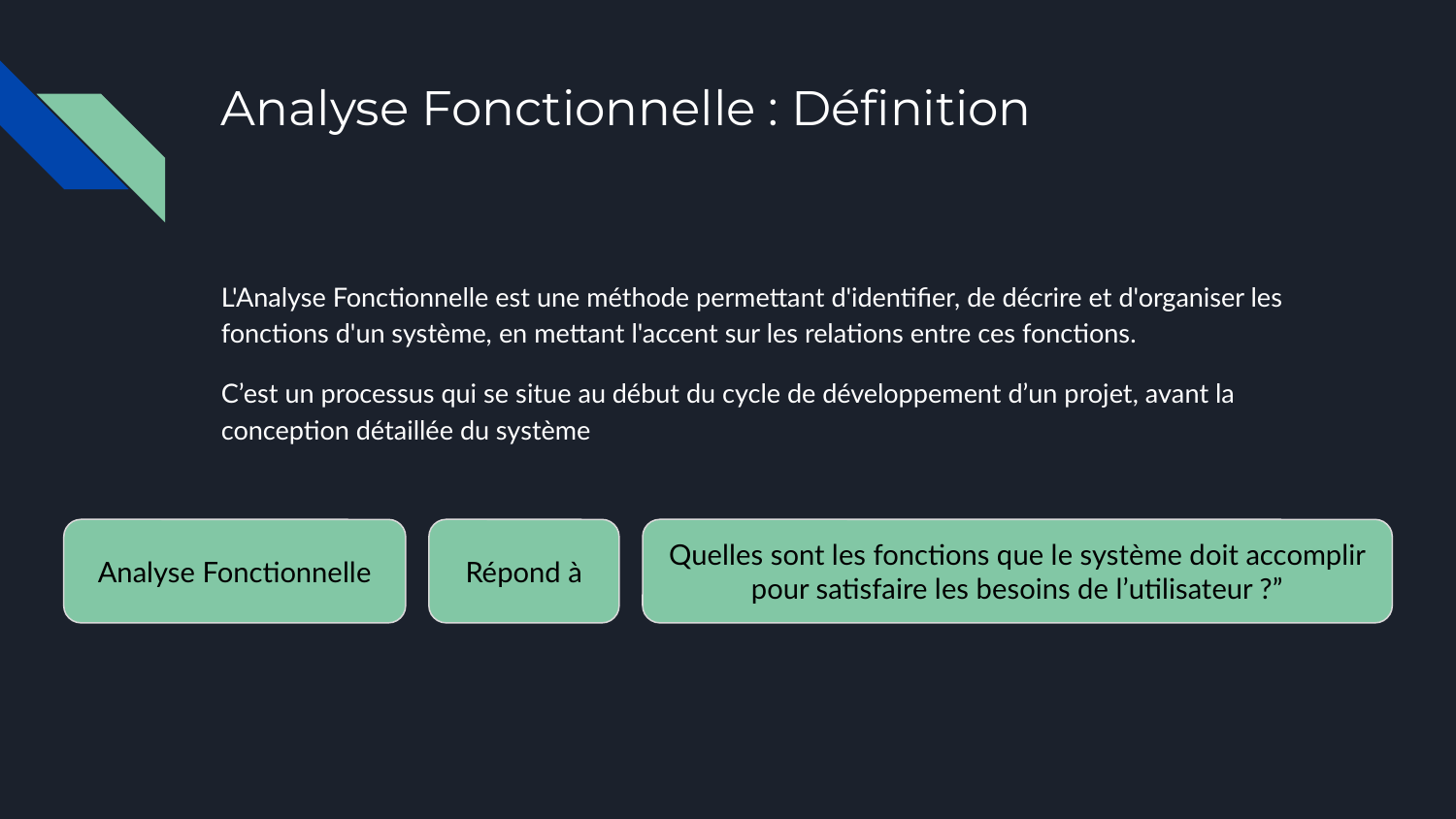

# Analyse Fonctionnelle : Définition
L'Analyse Fonctionnelle est une méthode permettant d'identifier, de décrire et d'organiser les fonctions d'un système, en mettant l'accent sur les relations entre ces fonctions.
C’est un processus qui se situe au début du cycle de développement d’un projet, avant la conception détaillée du système
Analyse Fonctionnelle
Répond à
Quelles sont les fonctions que le système doit accomplir pour satisfaire les besoins de l’utilisateur ?”